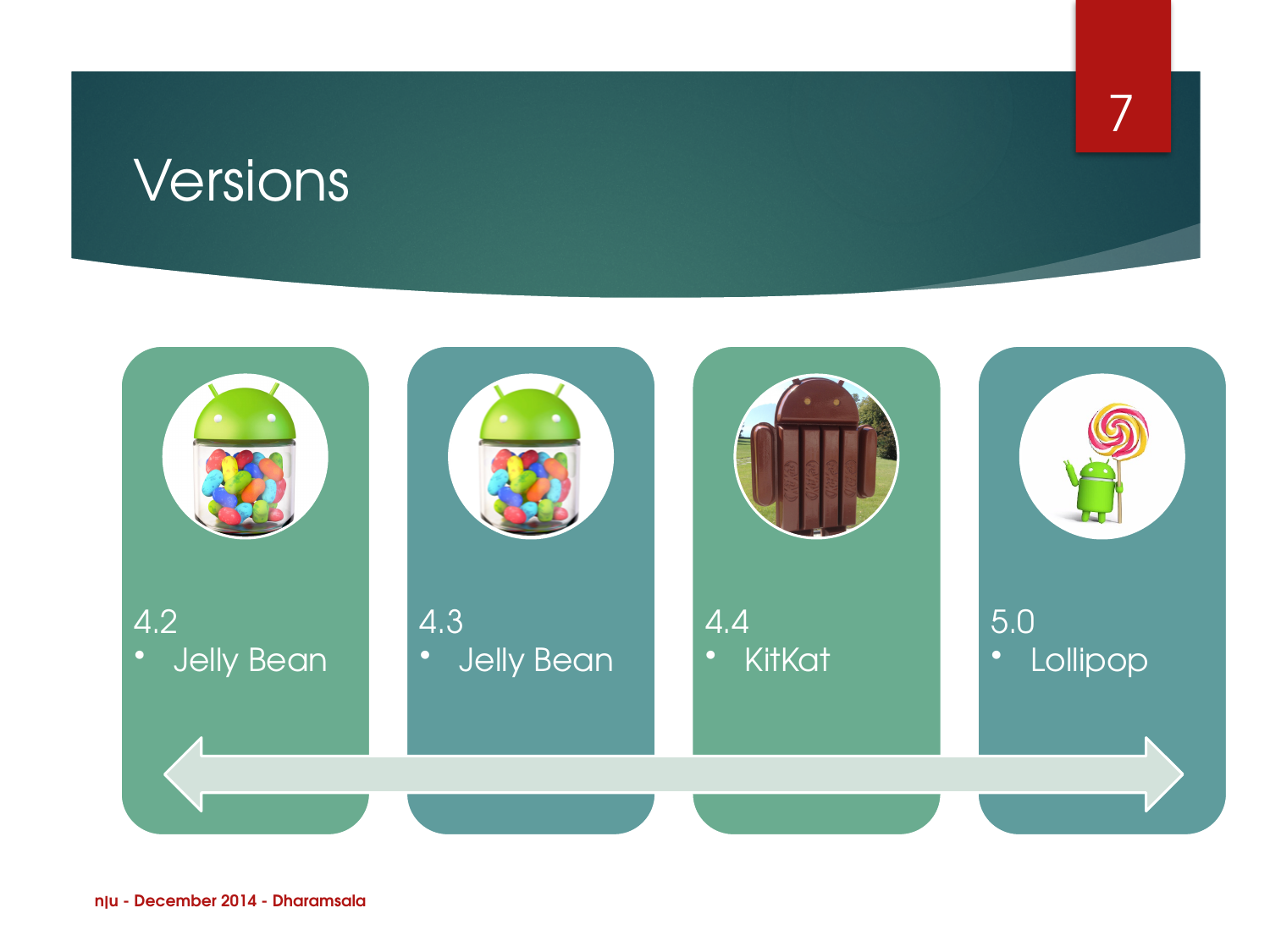

7
# Versions
4.3
Jelly Bean
4.4
KitKat
5.0
4.2
Jelly Bean
Lollipop
n|u - December 2014 - Dharamsala